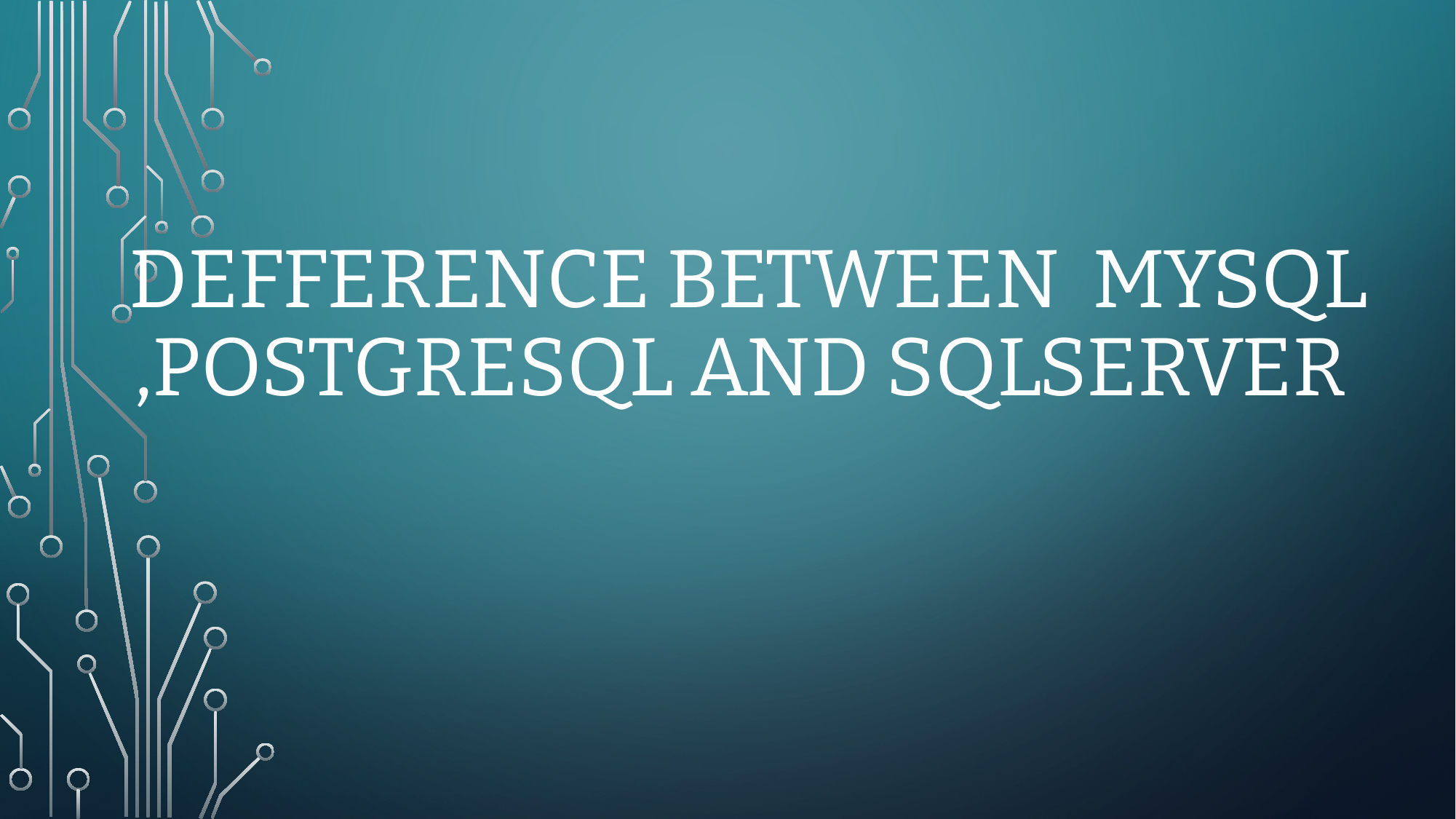

# Defference between  Mysql ,postgresql and sqlserver